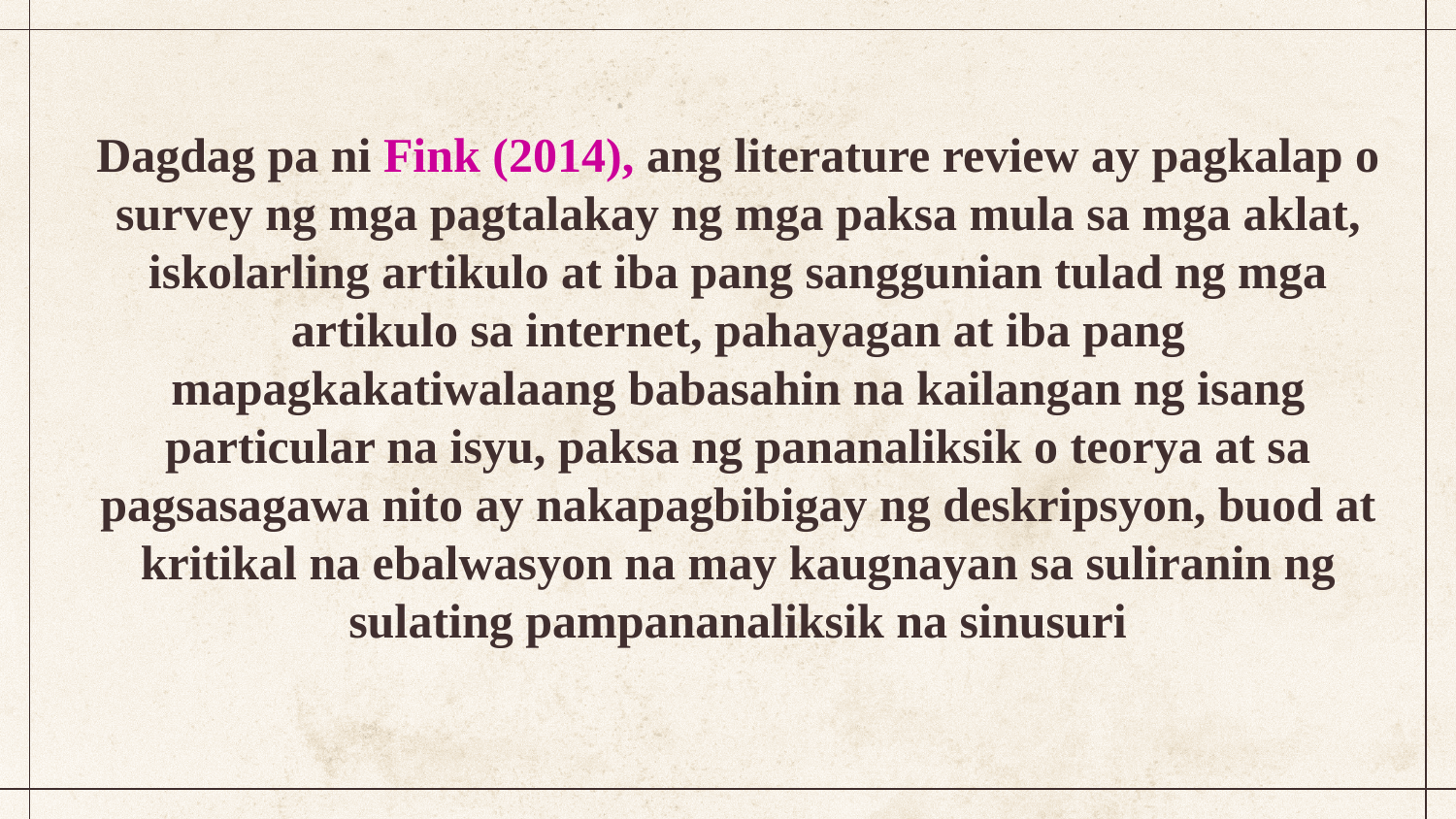

Dagdag pa ni Fink (2014), ang literature review ay pagkalap o survey ng mga pagtalakay ng mga paksa mula sa mga aklat, iskolarling artikulo at iba pang sanggunian tulad ng mga artikulo sa internet, pahayagan at iba pang mapagkakatiwalaang babasahin na kailangan ng isang particular na isyu, paksa ng pananaliksik o teorya at sa pagsasagawa nito ay nakapagbibigay ng deskripsyon, buod at kritikal na ebalwasyon na may kaugnayan sa suliranin ng sulating pampananaliksik na sinusuri